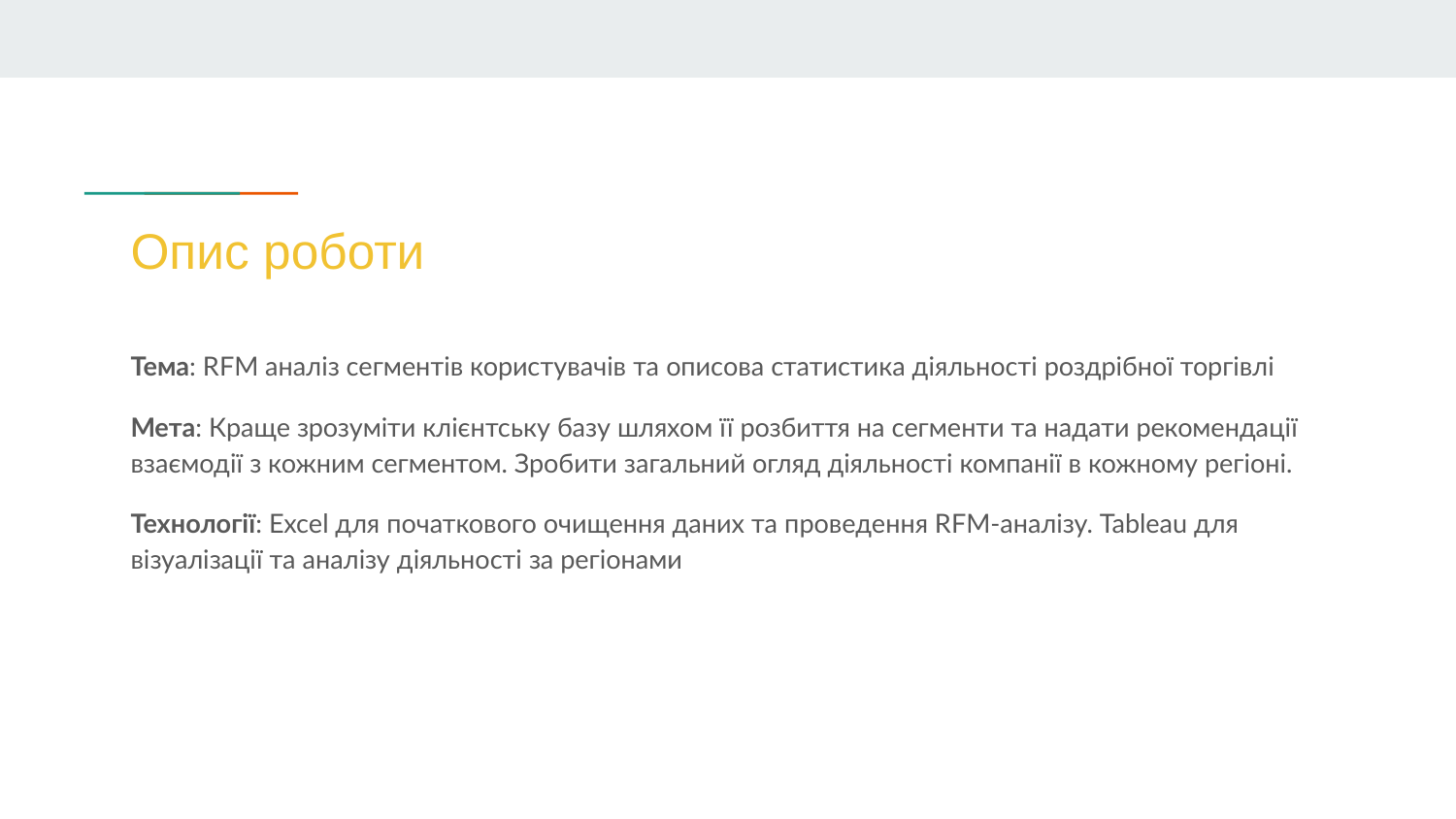

# Опис роботи

Тема: RFM аналіз сегментів користувачів та описова статистика діяльності роздрібної торгівлі
Мета: Краще зрозуміти клієнтську базу шляхом її розбиття на сегменти та надати рекомендації взаємодії з кожним сегментом. Зробити загальний огляд діяльності компанії в кожному регіоні.
Технології: Excel для початкового очищення даних та проведення RFM-аналізу. Tableau для візуалізації та аналізу діяльності за регіонами